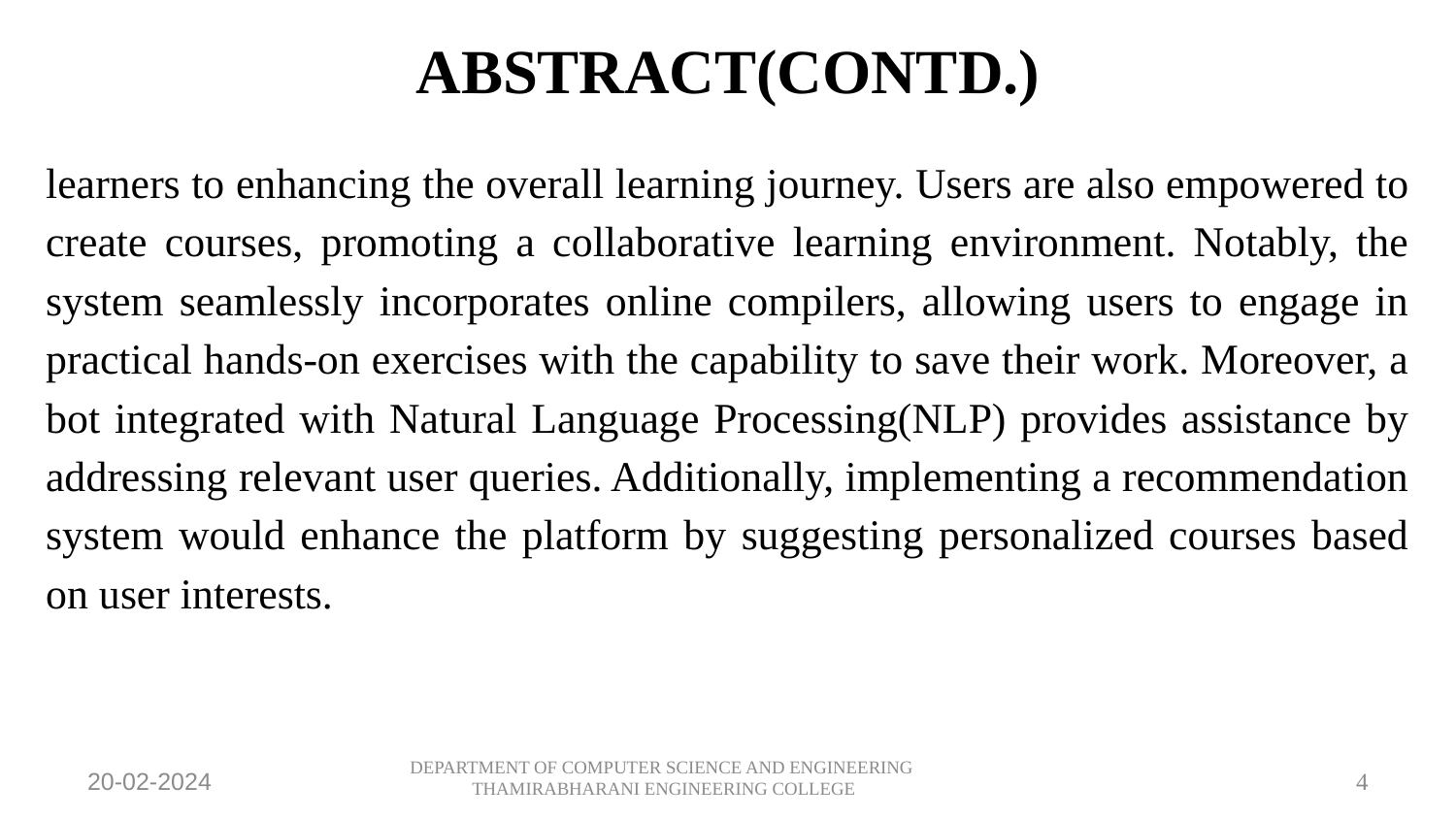

ABSTRACT(CONTD.)
learners to enhancing the overall learning journey. Users are also empowered to create courses, promoting a collaborative learning environment. Notably, the system seamlessly incorporates online compilers, allowing users to engage in practical hands-on exercises with the capability to save their work. Moreover, a bot integrated with Natural Language Processing(NLP) provides assistance by addressing relevant user queries. Additionally, implementing a recommendation system would enhance the platform by suggesting personalized courses based on user interests.

DEPARTMENT OF COMPUTER SCIENCE AND ENGINEERING
THAMIRABHARANI ENGINEERING COLLEGE
20-02-2024
4